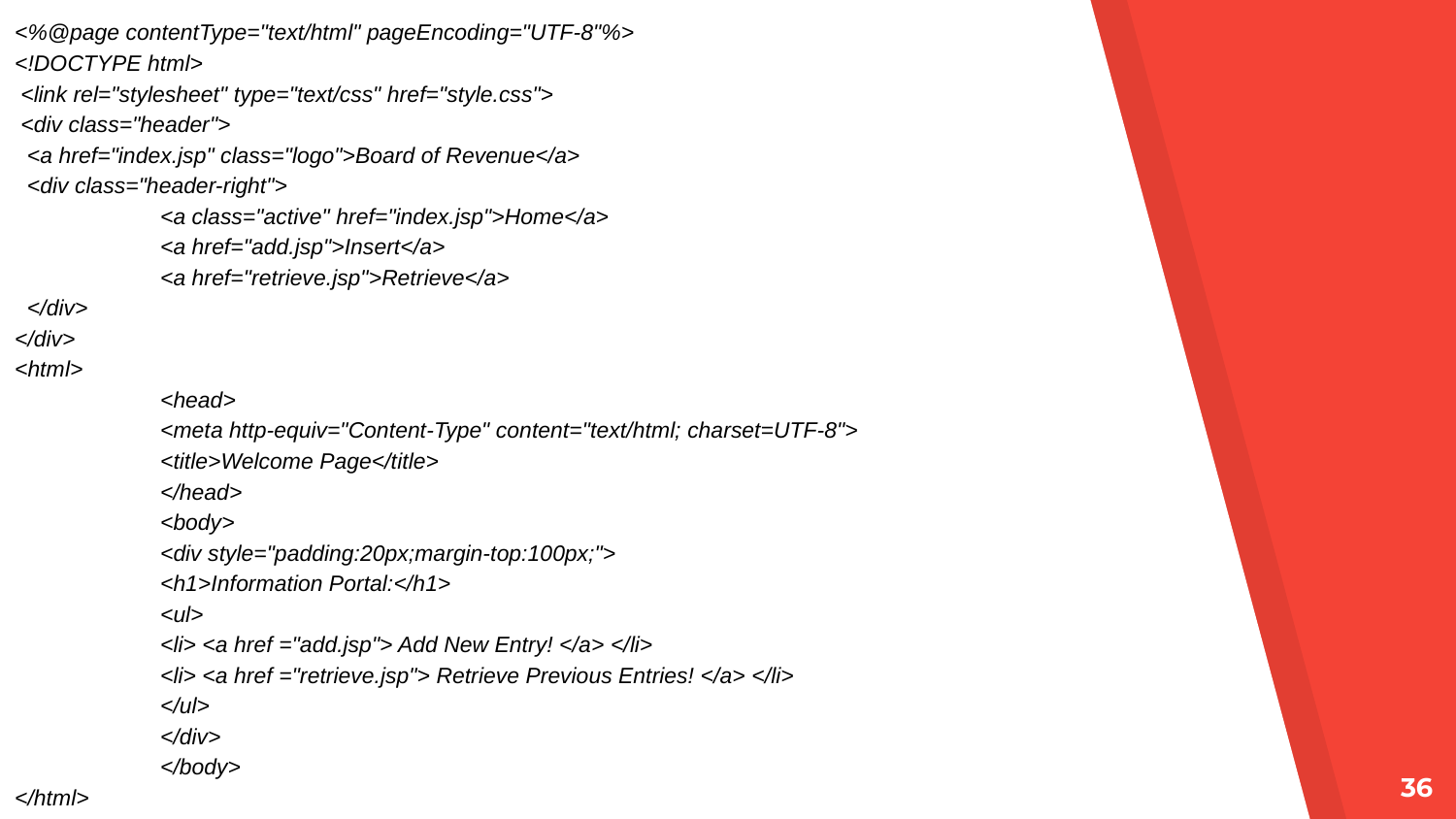

<%@page contentType="text/html" pageEncoding="UTF-8"%>
<!DOCTYPE html>
 <link rel="stylesheet" type="text/css" href="style.css">
 <div class="header">
  <a href="index.jsp" class="logo">Board of Revenue</a>
  <div class="header-right">
	<a class="active" href="index.jsp">Home</a>
	<a href="add.jsp">Insert</a>
	<a href="retrieve.jsp">Retrieve</a>
  </div>
</div>
<html>
	<head>
    	<meta http-equiv="Content-Type" content="text/html; charset=UTF-8">
    	<title>Welcome Page</title>
	</head>
	<body>
    	<div style="padding:20px;margin-top:100px;">
        	<h1>Information Portal:</h1>
        	<ul>
            	<li> <a href ="add.jsp"> Add New Entry! </a> </li>
            	<li> <a href ="retrieve.jsp"> Retrieve Previous Entries! </a> </li>
        	</ul>
    	</div>
	</body>
</html>

36